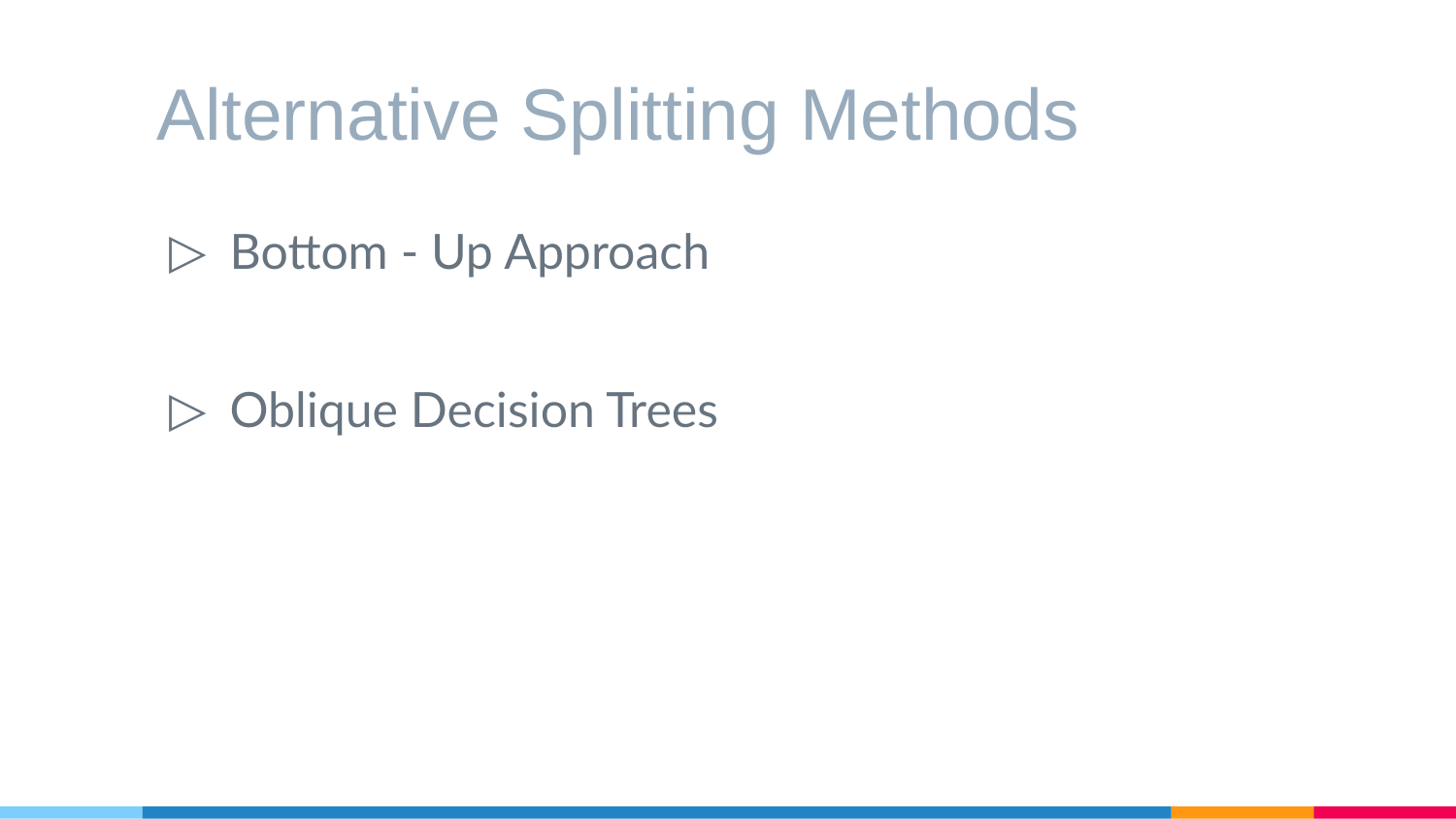

# Alternative Splitting Methods
Bottom - Up Approach

Oblique Decision Trees